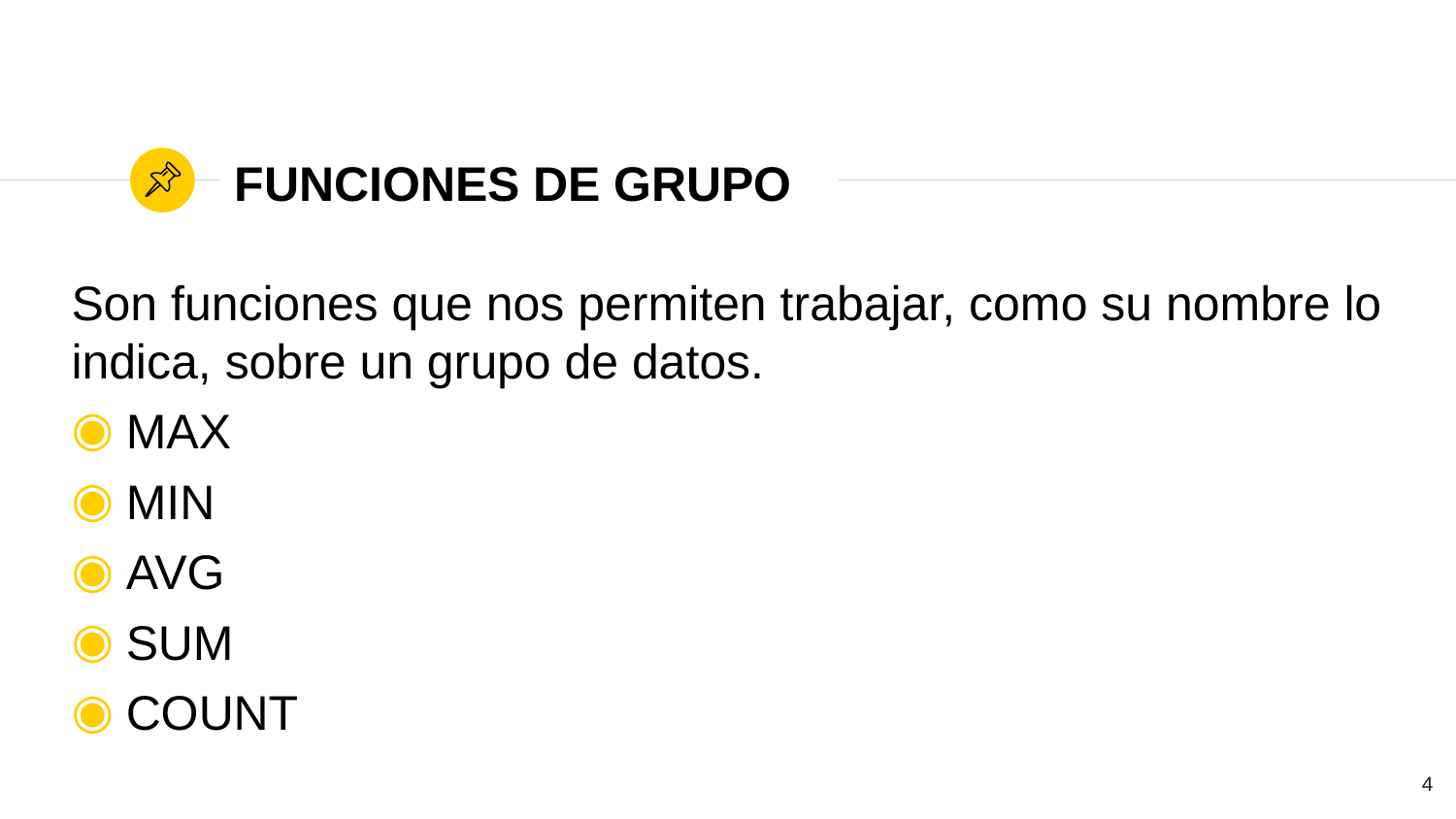

# FUNCIONES DE GRUPO

Son funciones que nos permiten trabajar, como su nombre lo indica, sobre un grupo de datos.
MAX
MIN
AVG
SUM
COUNT
4